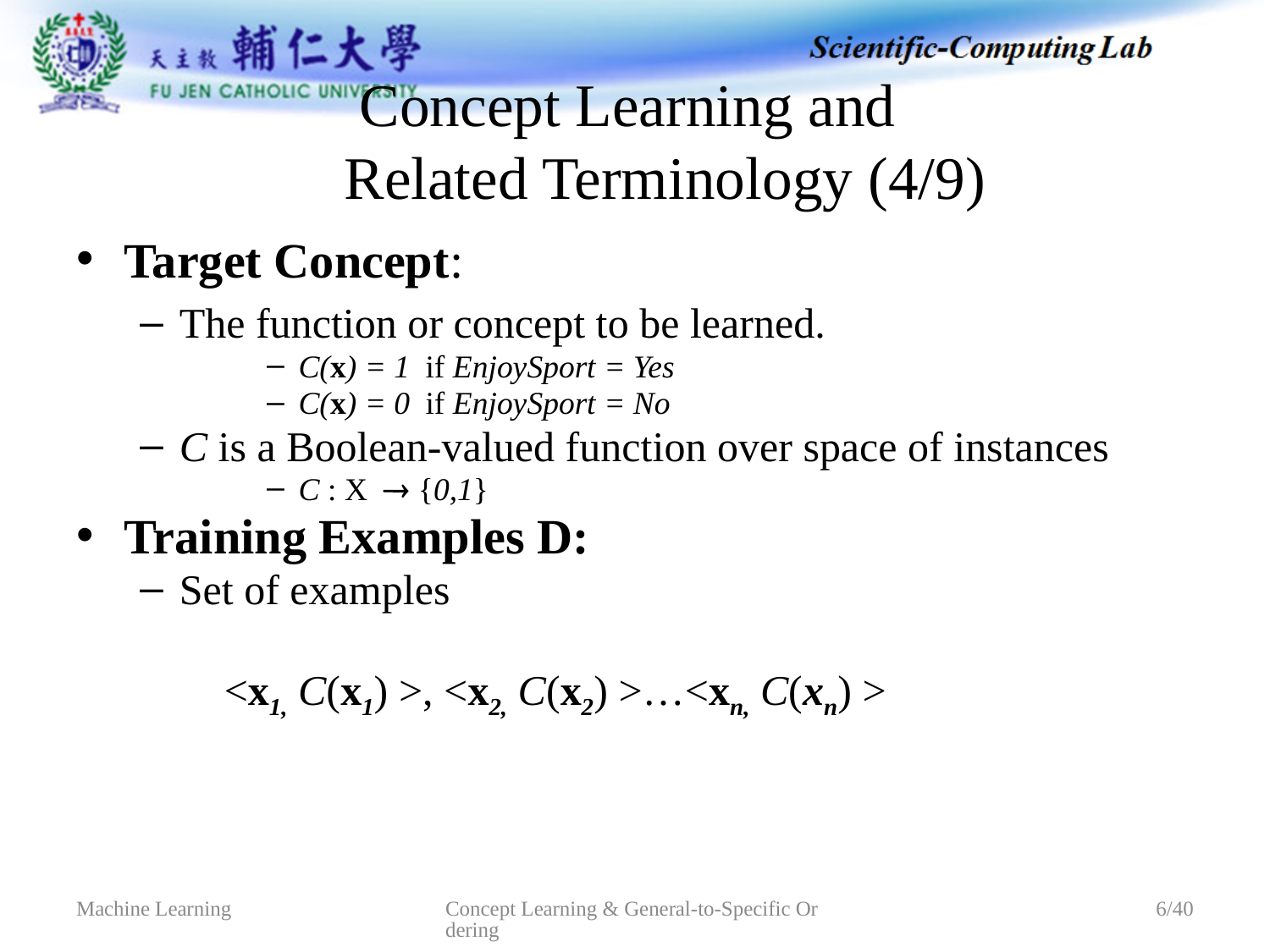

# Concept Learning and Related Terminology (4/9)
Target Concept:
The function or concept to be learned.
C(x) = 1 	if EnjoySport = Yes
C(x) = 0	if EnjoySport = No
C is a Boolean-valued function over space of instances
C : X  → {0,1}
Training Examples D:
Set of examples
<x1, C(x1) >, <x2, C(x2) >…<xn, C(xn) >

Concept Learning & General-to-Specific Ordering
Machine Learning
6/40